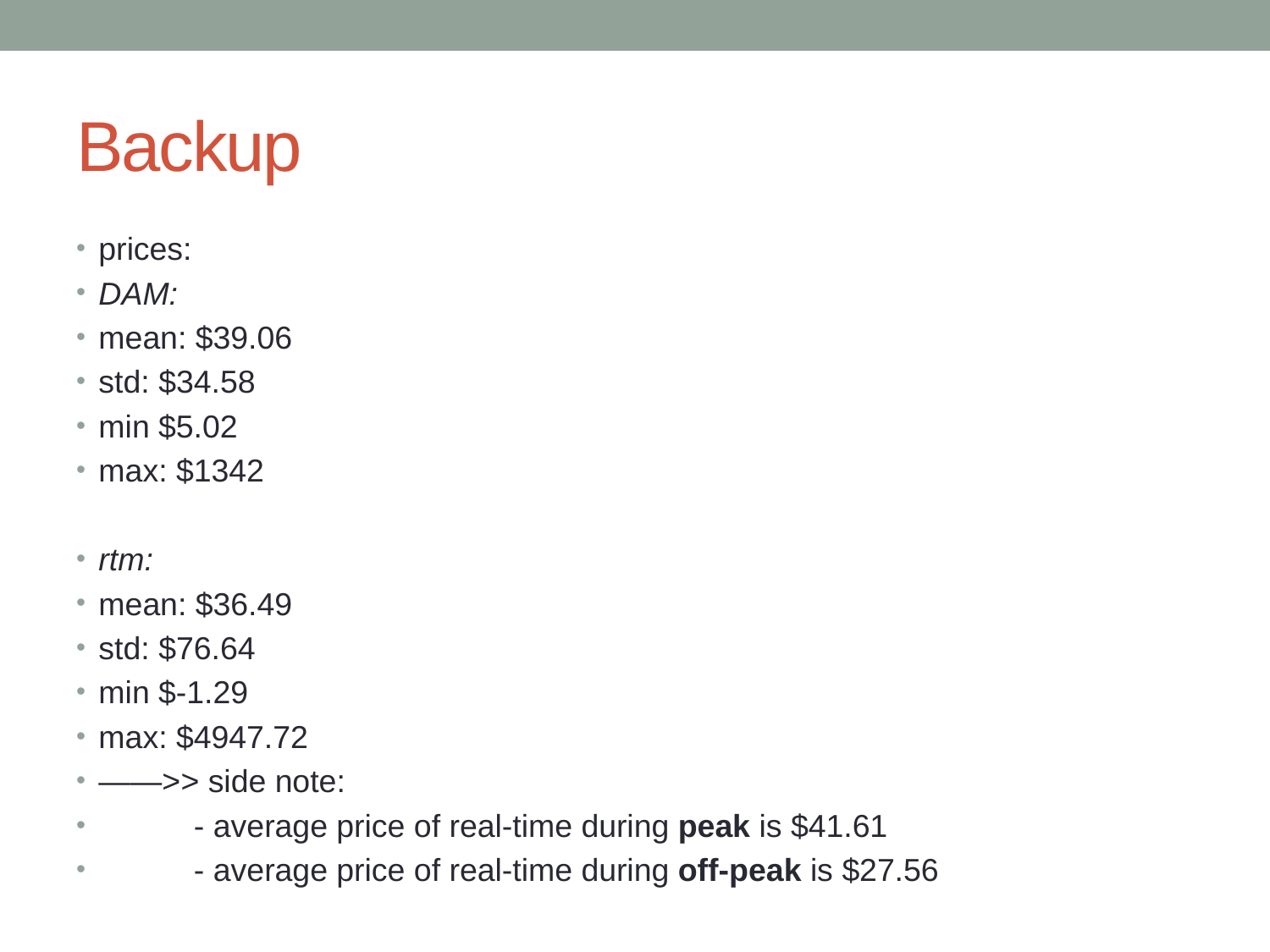

# Backup
prices:
DAM:
mean: $39.06
std: $34.58
min $5.02
max: $1342

rtm:
mean: $36.49
std: $76.64
min $-1.29
max: $4947.72
——>> side note:
	- average price of real-time during peak is $41.61
	- average price of real-time during off-peak is $27.56